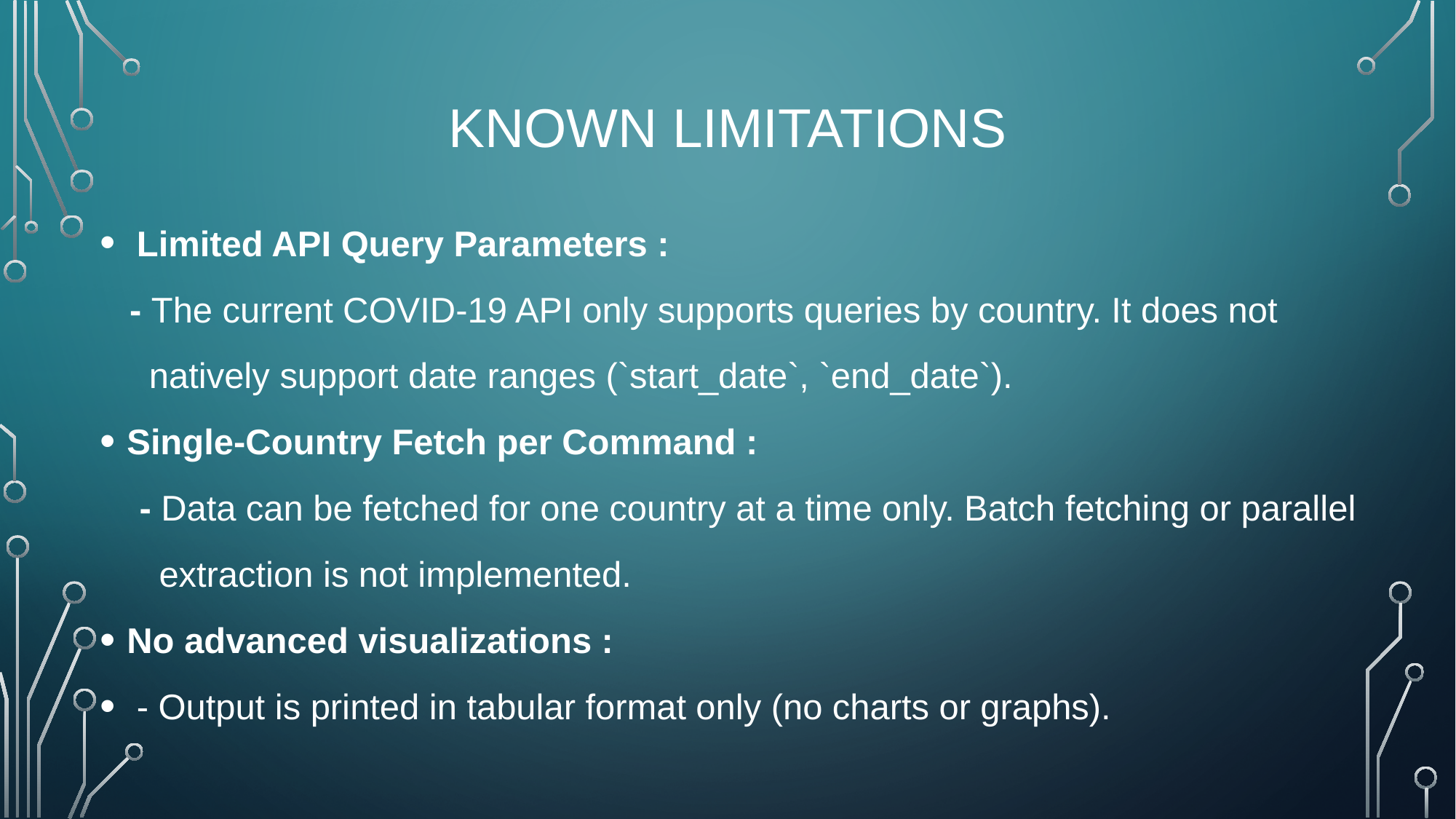

# Known limitations
 Limited API Query Parameters :
   - The current COVID-19 API only supports queries by country. It does not
     natively support date ranges (`start_date`, `end_date`).
Single-Country Fetch per Command :
    - Data can be fetched for one country at a time only. Batch fetching or parallel
      extraction is not implemented.
No advanced visualizations :
 - Output is printed in tabular format only (no charts or graphs).